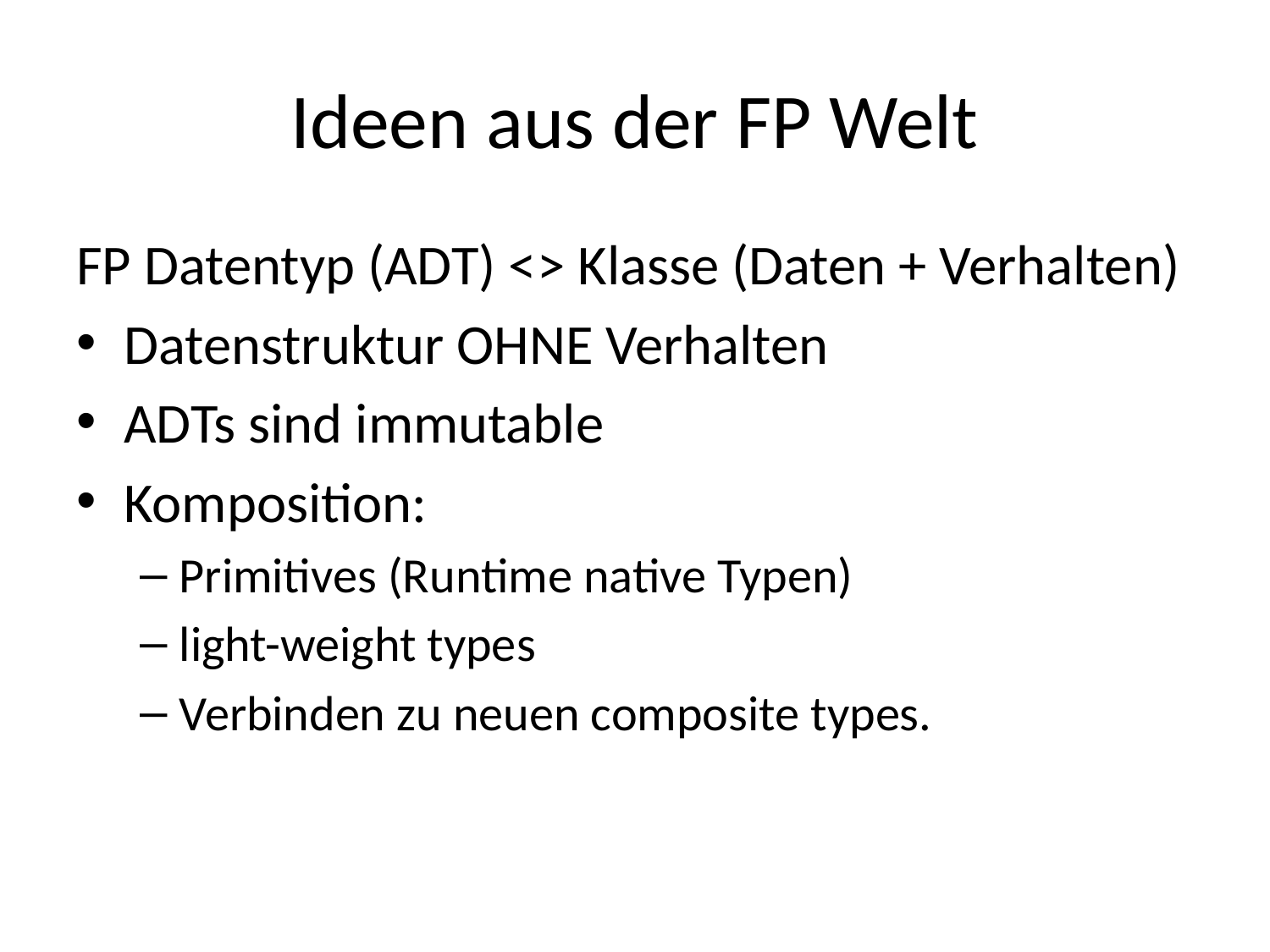

# Ideen aus der FP Welt
FP Datentyp (ADT) <> Klasse (Daten + Verhalten)
Datenstruktur OHNE Verhalten
ADTs sind immutable
Komposition:
Primitives (Runtime native Typen)
light-weight types
Verbinden zu neuen composite types.